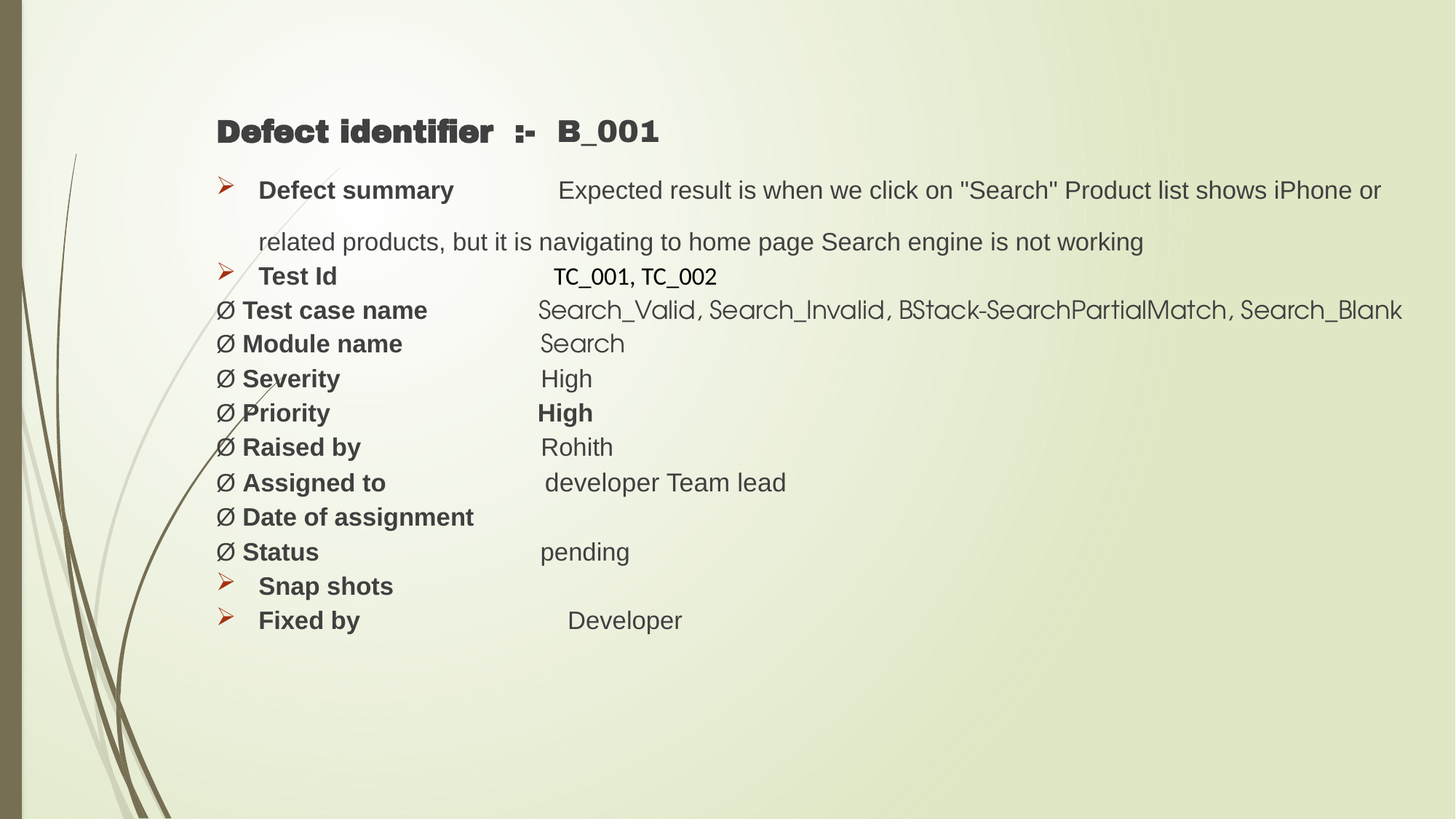

Defect identifier  :-  B_001
Defect summary               Expected result is when we click on "Search" Product list shows iPhone or related products, but it is navigating to home page Search engine is not working
Test Id                                TC_001, TC_002
Ø Test case name                Search_Valid, Search_Invalid, BStack-SearchPartialMatch, Search_Blank
Ø Module name                    Search
Ø Severity                             High
Ø Priority                              High
Ø Raised by                          Rohith
Ø Assigned to                       developer Team lead
Ø Date of assignment
Ø Status                                pending
Snap shots
Fixed by                              Developer